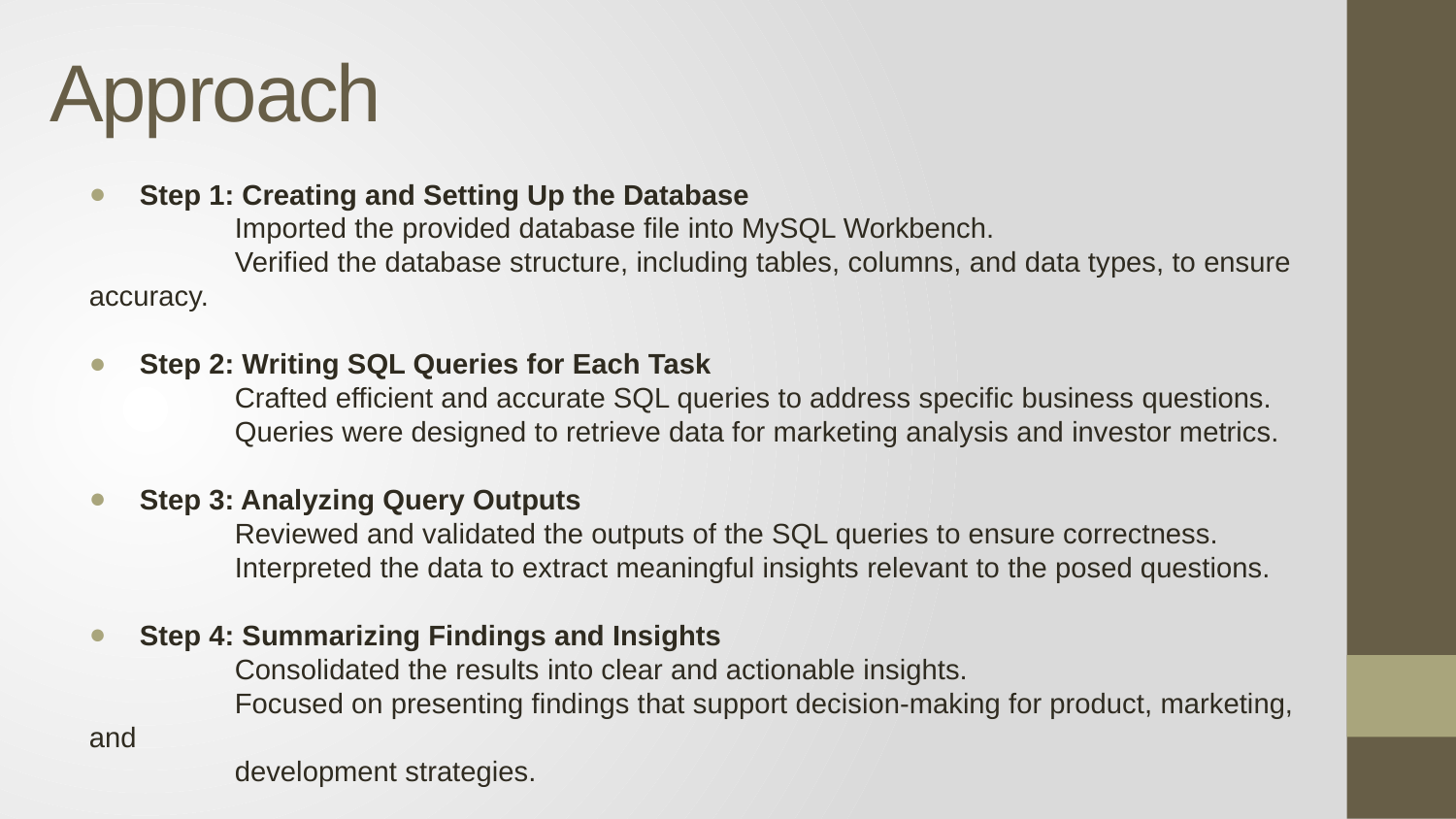

# Approach
Step 1: Creating and Setting Up the Database
	Imported the provided database file into MySQL Workbench.
	Verified the database structure, including tables, columns, and data types, to ensure accuracy.

Step 2: Writing SQL Queries for Each Task
	Crafted efficient and accurate SQL queries to address specific business questions.
	Queries were designed to retrieve data for marketing analysis and investor metrics.

Step 3: Analyzing Query Outputs
	Reviewed and validated the outputs of the SQL queries to ensure correctness.
	Interpreted the data to extract meaningful insights relevant to the posed questions.

Step 4: Summarizing Findings and Insights
	Consolidated the results into clear and actionable insights.
	Focused on presenting findings that support decision-making for product, marketing, and
	development strategies.